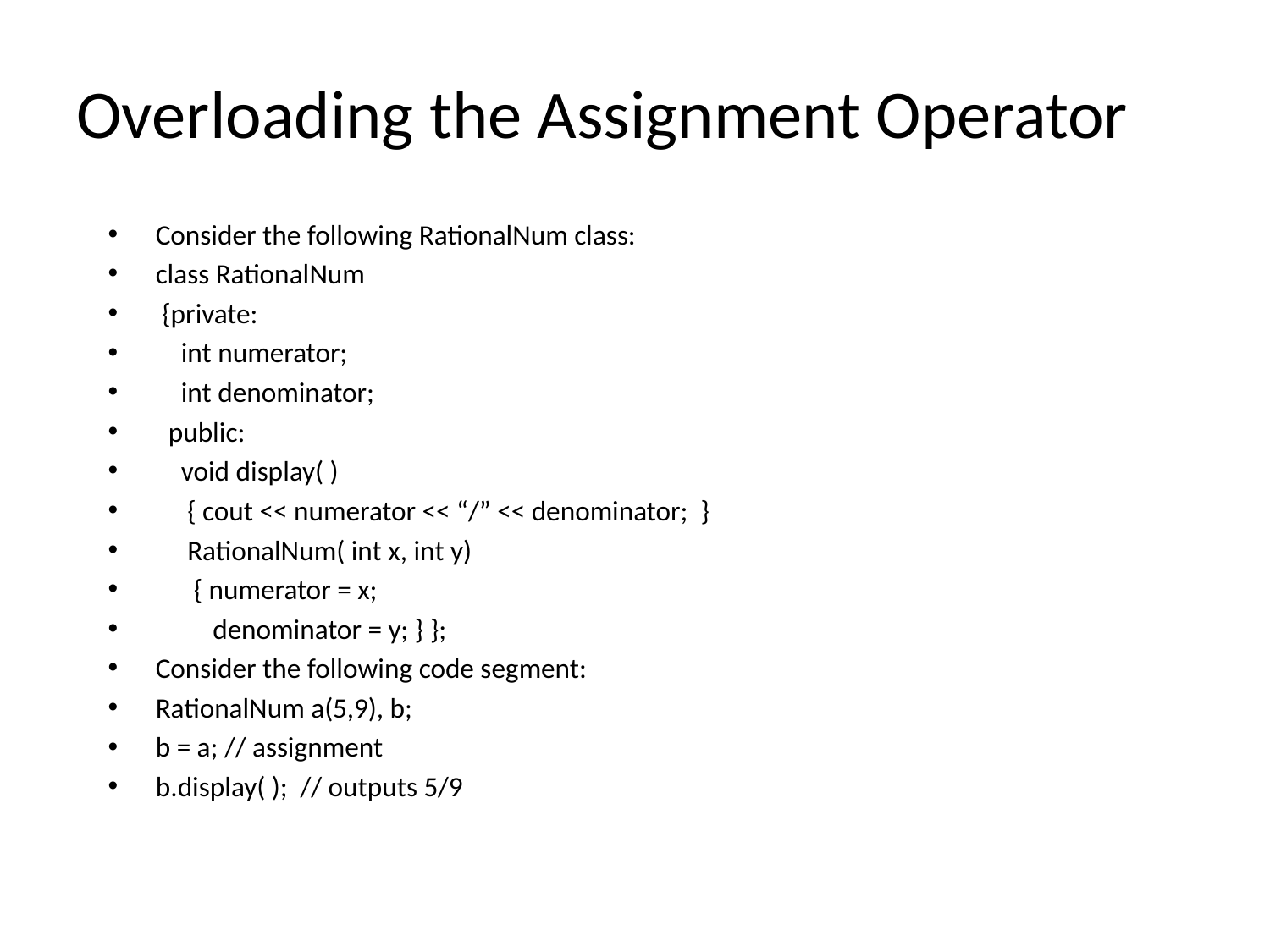

# Overloading the Assignment Operator
Consider the following RationalNum class:
class RationalNum
 {private:
    int numerator;
    int denominator;
  public:
    void display( )
     { cout << numerator << “/” << denominator;  }
     RationalNum( int x, int y)
      { numerator = x;
         denominator = y; } };
Consider the following code segment:
RationalNum a(5,9), b;
b = a; // assignment
b.display( );  // outputs 5/9